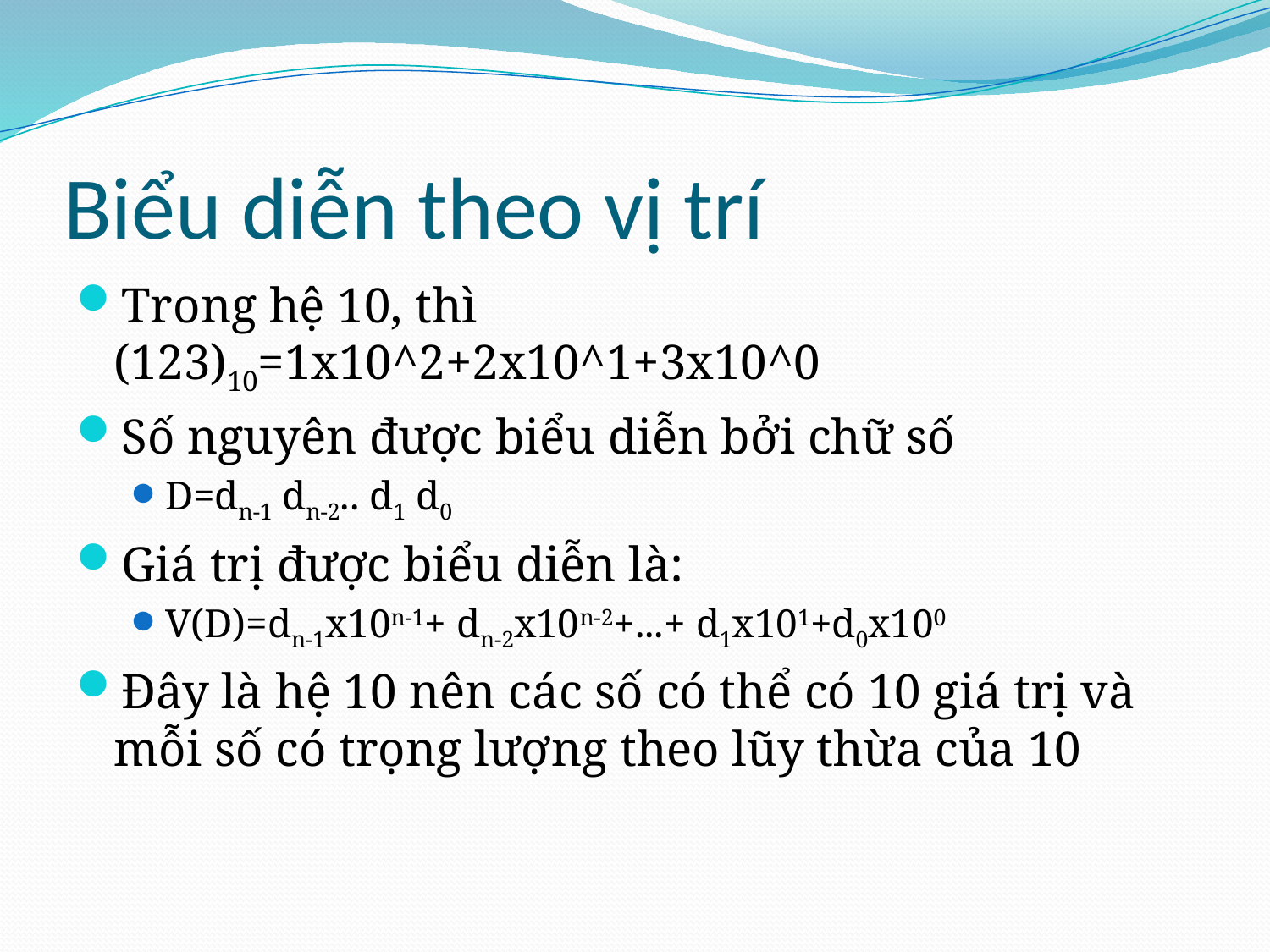

# Biểu diễn theo vị trí
Trong hệ 10, thì (123)10=1x10^2+2x10^1+3x10^0
Số nguyên được biểu diễn bởi chữ số
D=dn-1 dn-2.. d1 d0
Giá trị được biểu diễn là:
V(D)=dn-1x10n-1+ dn-2x10n-2+...+ d1x101+d0x100
Đây là hệ 10 nên các số có thể có 10 giá trị và mỗi số có trọng lượng theo lũy thừa của 10